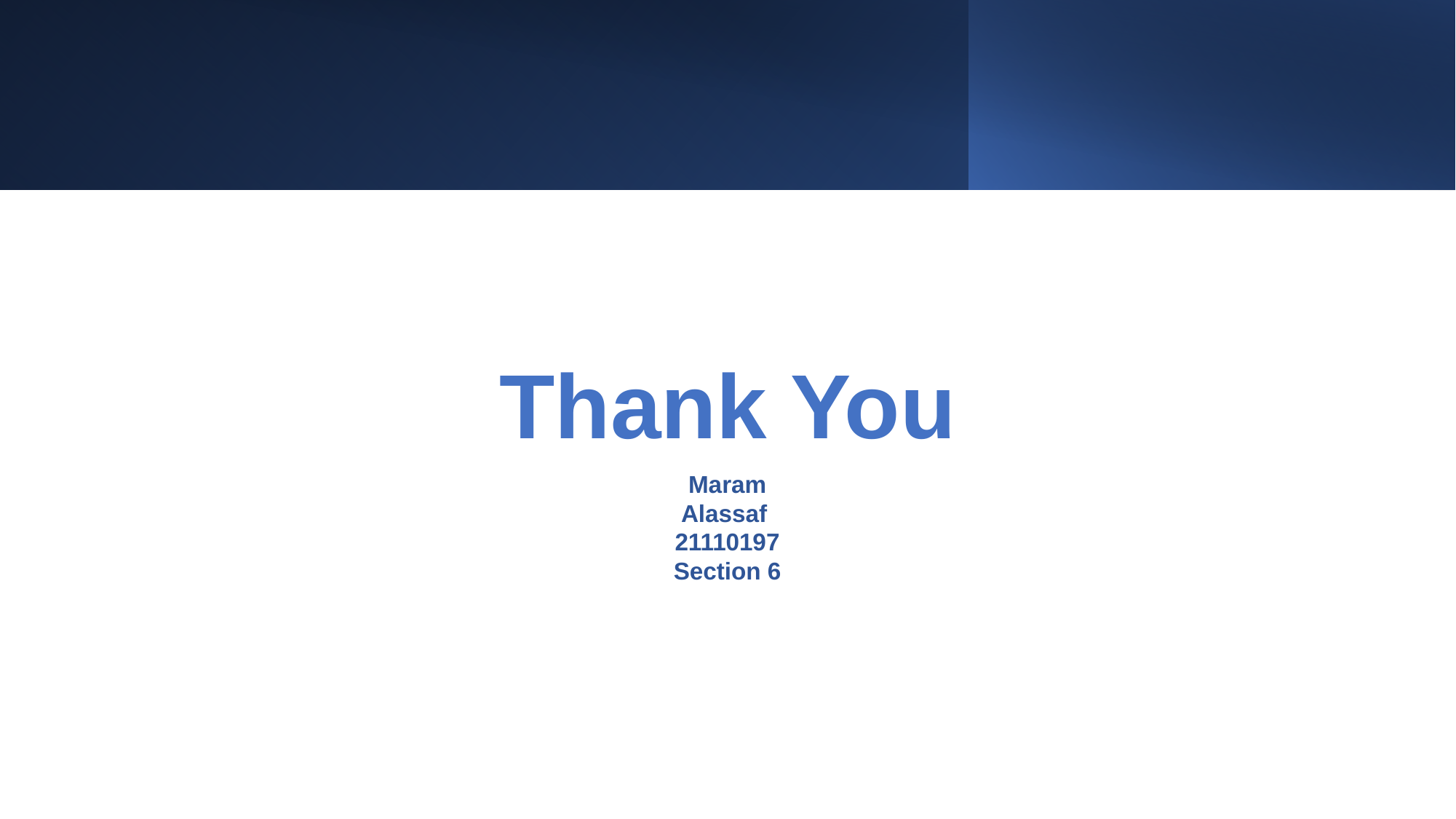

# Thank You
Maram Alassaf
21110197
Section 6